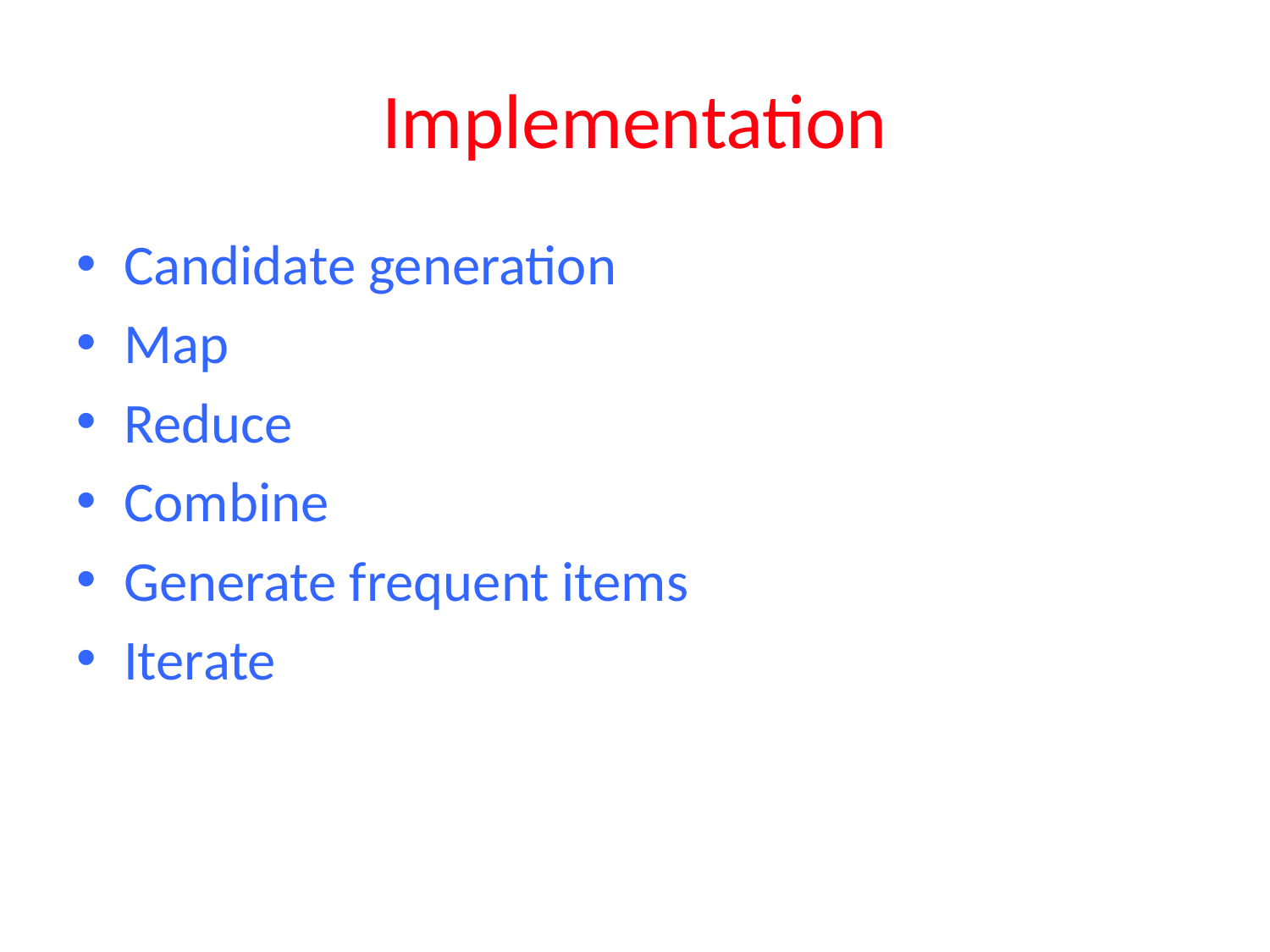

# Implementation
Candidate generation
Map
Reduce
Combine
Generate frequent items
Iterate